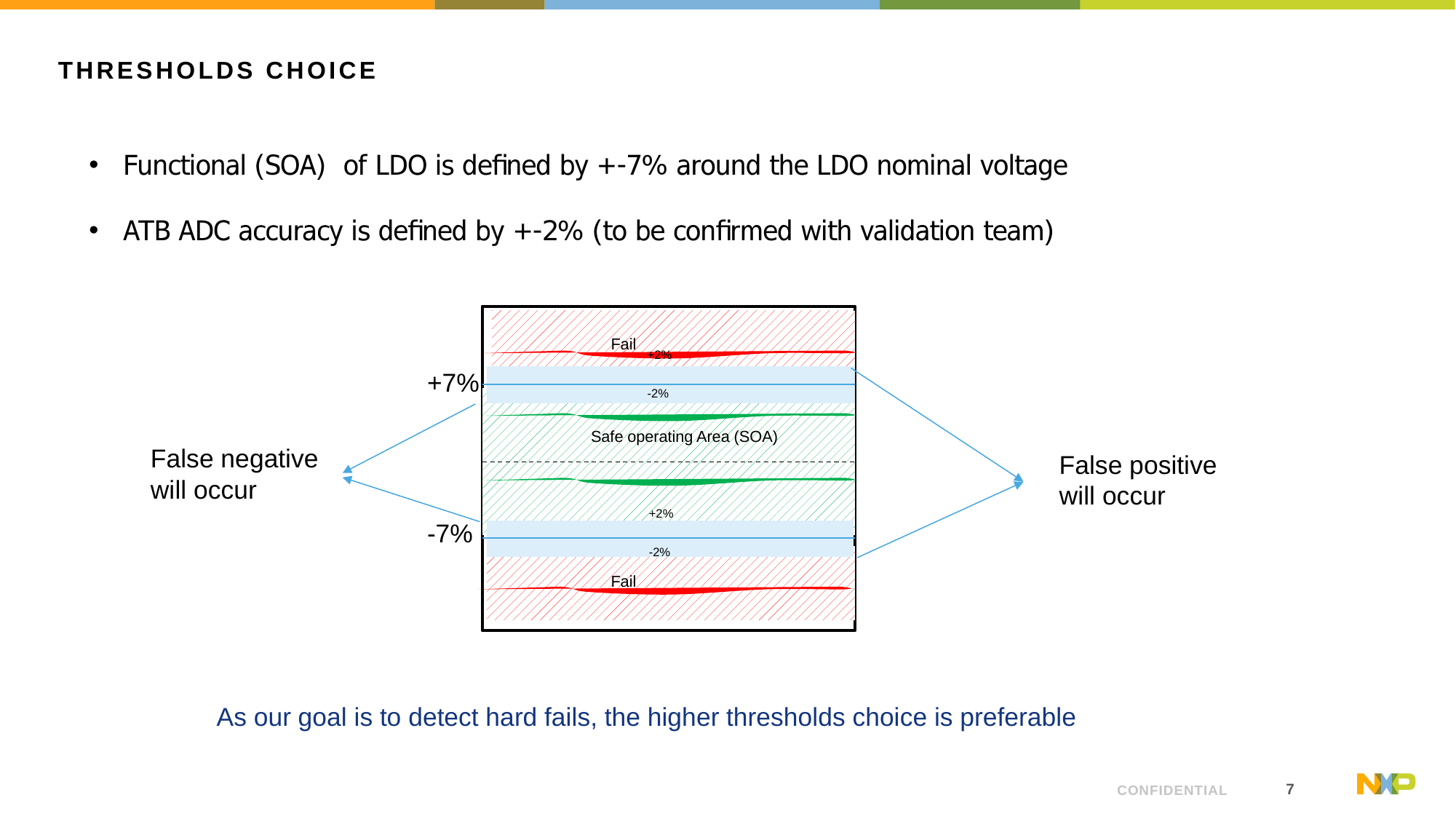

# Thresholds choice
Functional (SOA)  of LDO is defined by +-7% around the LDO nominal voltage

ATB ADC accuracy is defined by +-2% (to be confirmed with validation team)

Fail

+7%

Safe operating Area (SOA)

-7%

Fail
+2%
-2%
False negative will occur
False positive will occur
+2%
-2%

As our goal is to detect hard fails, the higher thresholds choice is preferable